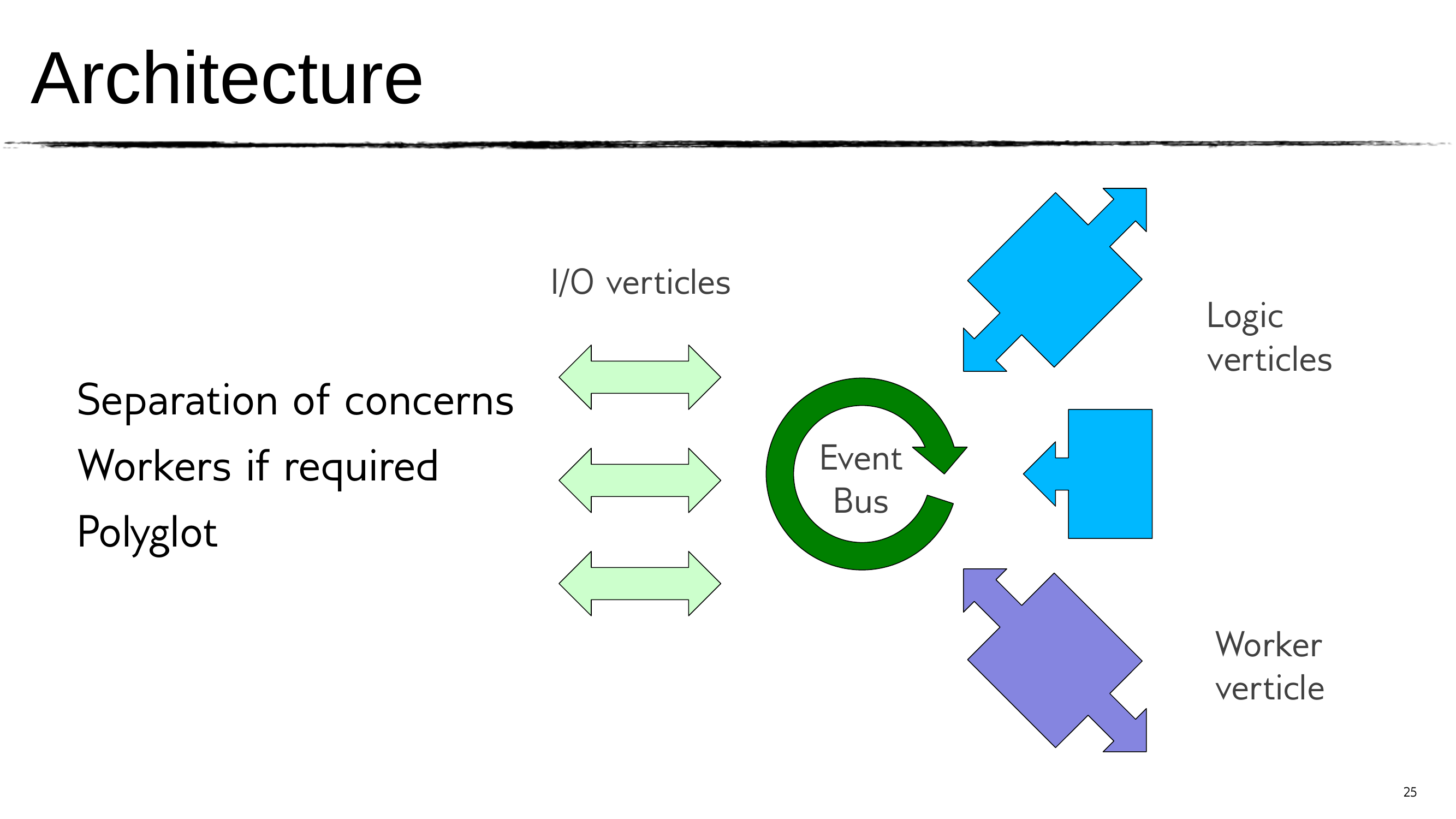

Architecture

Separation of concerns
Workers if required
Polyglot

I/O verticles
Logic
verticles

Event
Bus

Worker
verticle
25